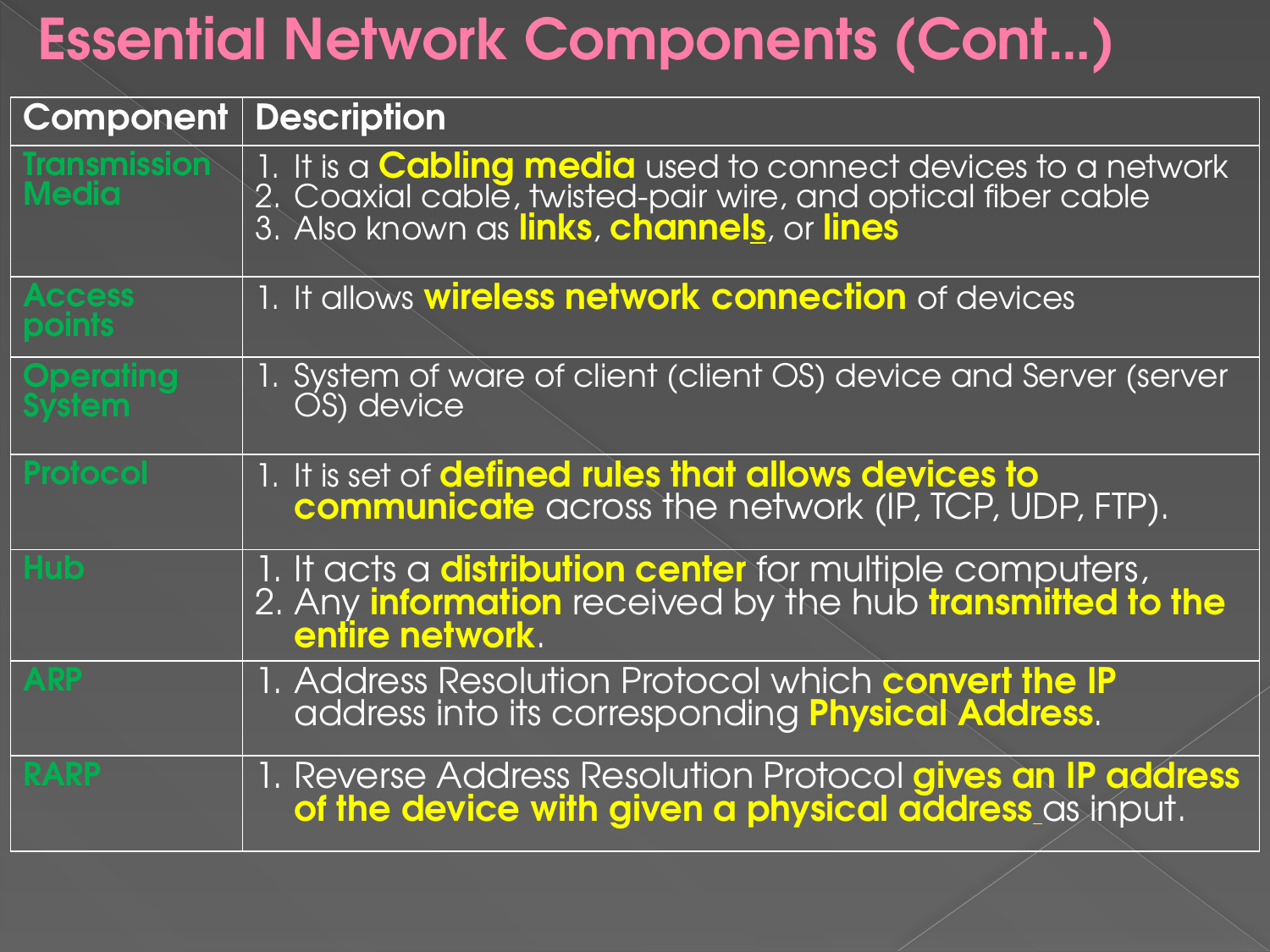

# Essential Network Components (Cont…)
| Component | Description |
| --- | --- |
| Transmission Media | It is a Cabling media used to connect devices to a network Coaxial cable, twisted-pair wire, and optical fiber cable Also known as links, channels, or lines |
| Access points | It allows wireless network connection of devices |
| Operating System | System of ware of client (client OS) device and Server (server OS) device |
| Protocol | It is set of defined rules that allows devices to communicate across the network (IP, TCP, UDP, FTP). |
| Hub | It acts a distribution center for multiple computers, Any information received by the hub transmitted to the entire network. |
| ARP | Address Resolution Protocol which convert the IP address into its corresponding Physical Address. |
| RARP | Reverse Address Resolution Protocol gives an IP address of the device with given a physical address as input. |